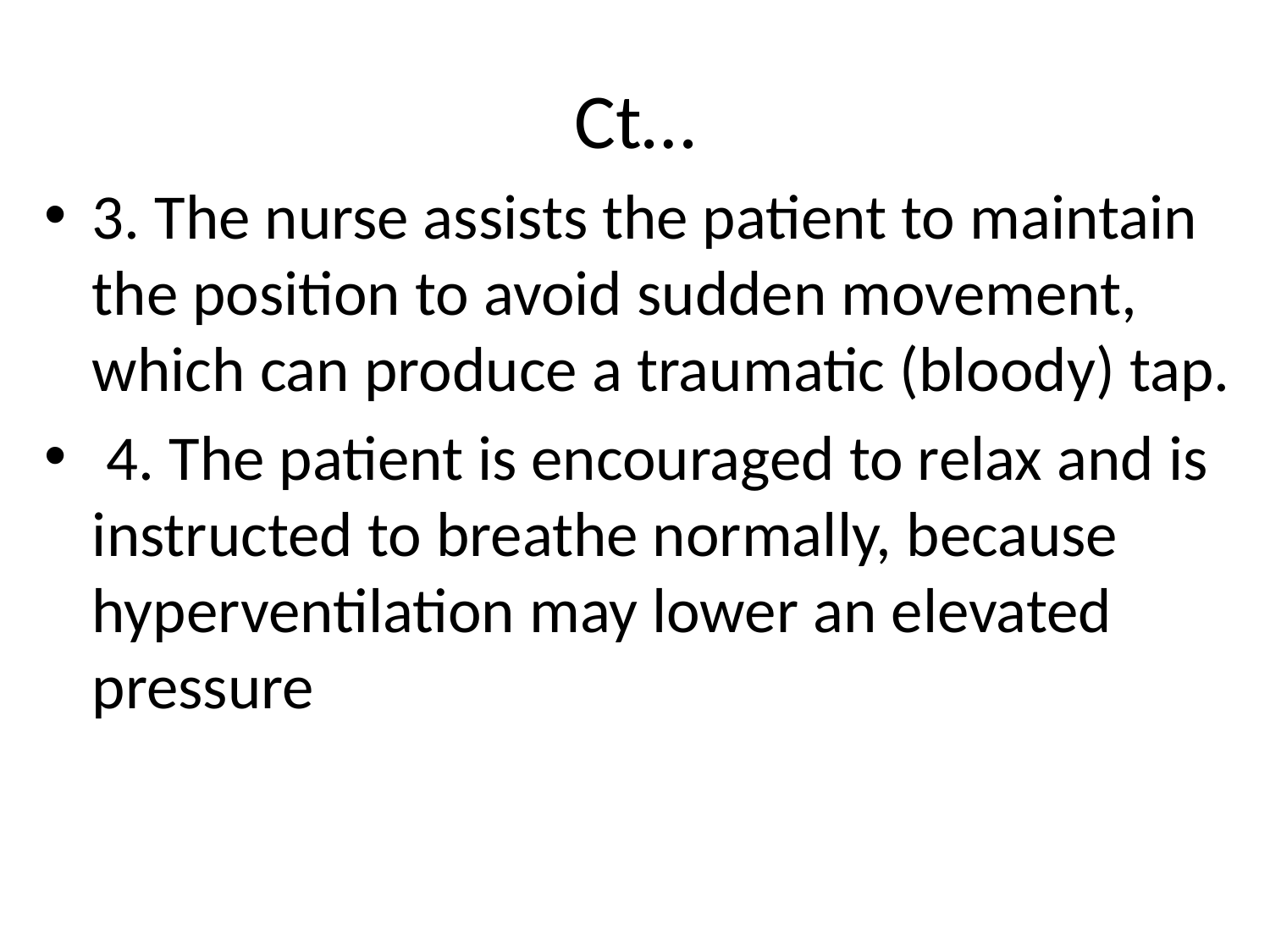

# Ct…
3. The nurse assists the patient to maintain the position to avoid sudden movement, which can produce a traumatic (bloody) tap.
 4. The patient is encouraged to relax and is instructed to breathe normally, because hyperventilation may lower an elevated pressure